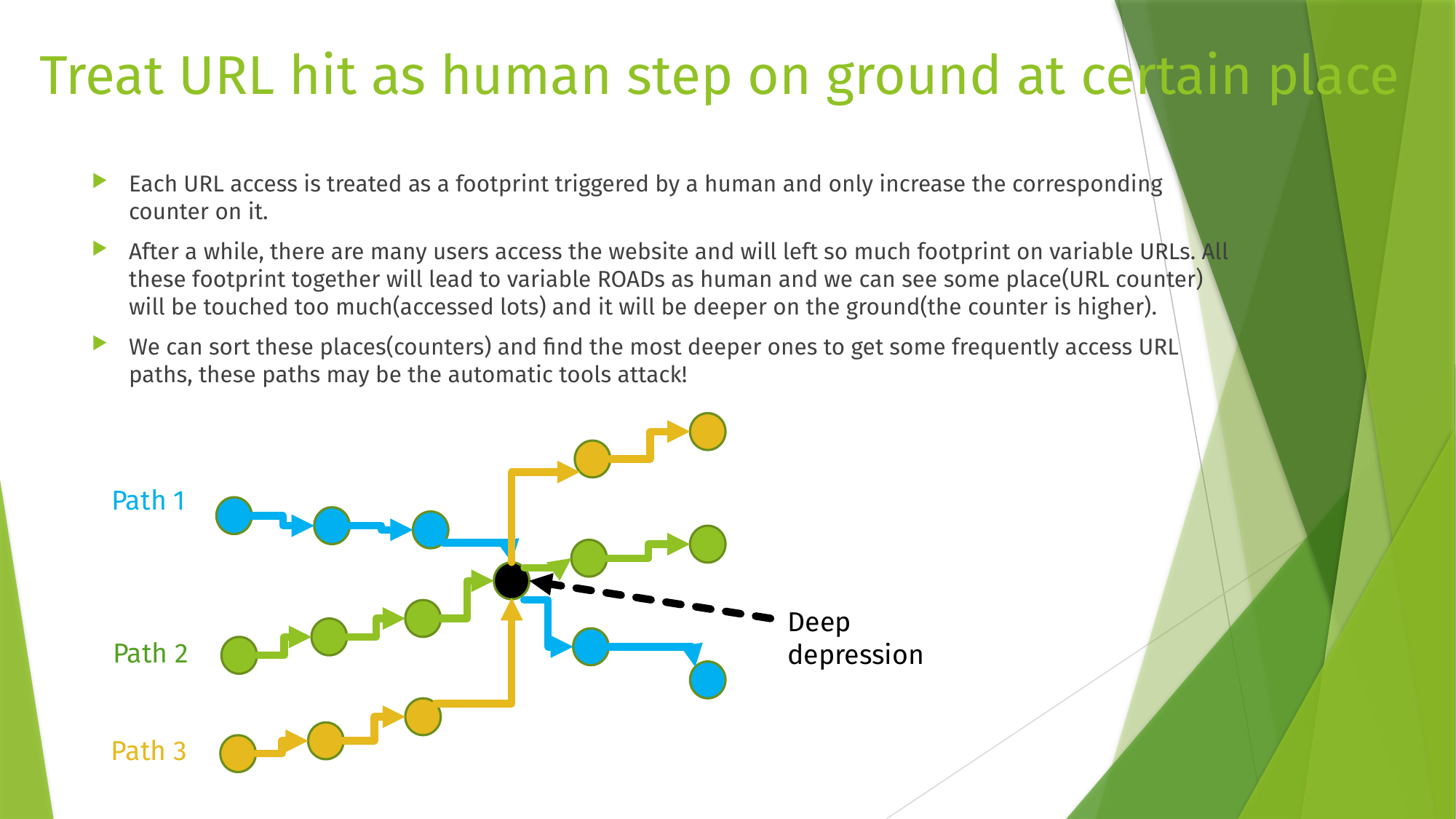

# Treat URL hit as human step on ground at certain place
Each URL access is treated as a footprint triggered by a human and only increase the corresponding counter on it.
After a while, there are many users access the website and will left so much footprint on variable URLs. All these footprint together will lead to variable ROADs as human and we can see some place(URL counter) will be touched too much(accessed lots) and it will be deeper on the ground(the counter is higher).
We can sort these places(counters) and find the most deeper ones to get some frequently access URL paths, these paths may be the automatic tools attack!

Path 1

Deep depression

Path 2

Path 3